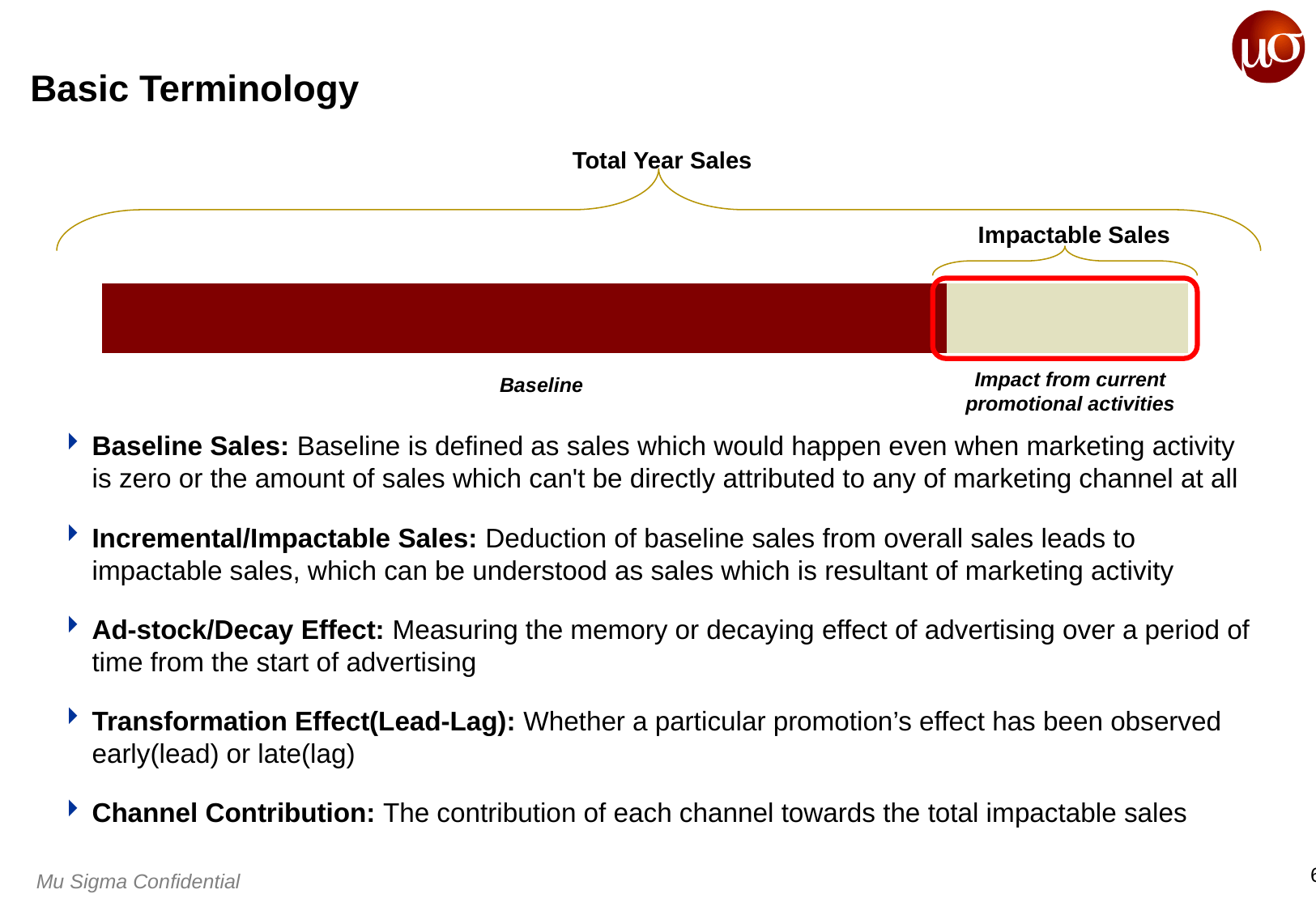

# Basic Terminology

Total Year Sales
Impactable Sales

### Chart

| Category | Baseline | Current |
|---|---|---|
| Category 1 | 70.0 | 20.0 |
Baseline
Impact from current promotional activities
Baseline Sales: Baseline is defined as sales which would happen even when marketing activity is zero or the amount of sales which can't be directly attributed to any of marketing channel at all
Incremental/Impactable Sales: Deduction of baseline sales from overall sales leads to impactable sales, which can be understood as sales which is resultant of marketing activity
Ad-stock/Decay Effect: Measuring the memory or decaying effect of advertising over a period of time from the start of advertising
Transformation Effect(Lead-Lag): Whether a particular promotion’s effect has been observed early(lead) or late(lag)
Channel Contribution: The contribution of each channel towards the total impactable sales